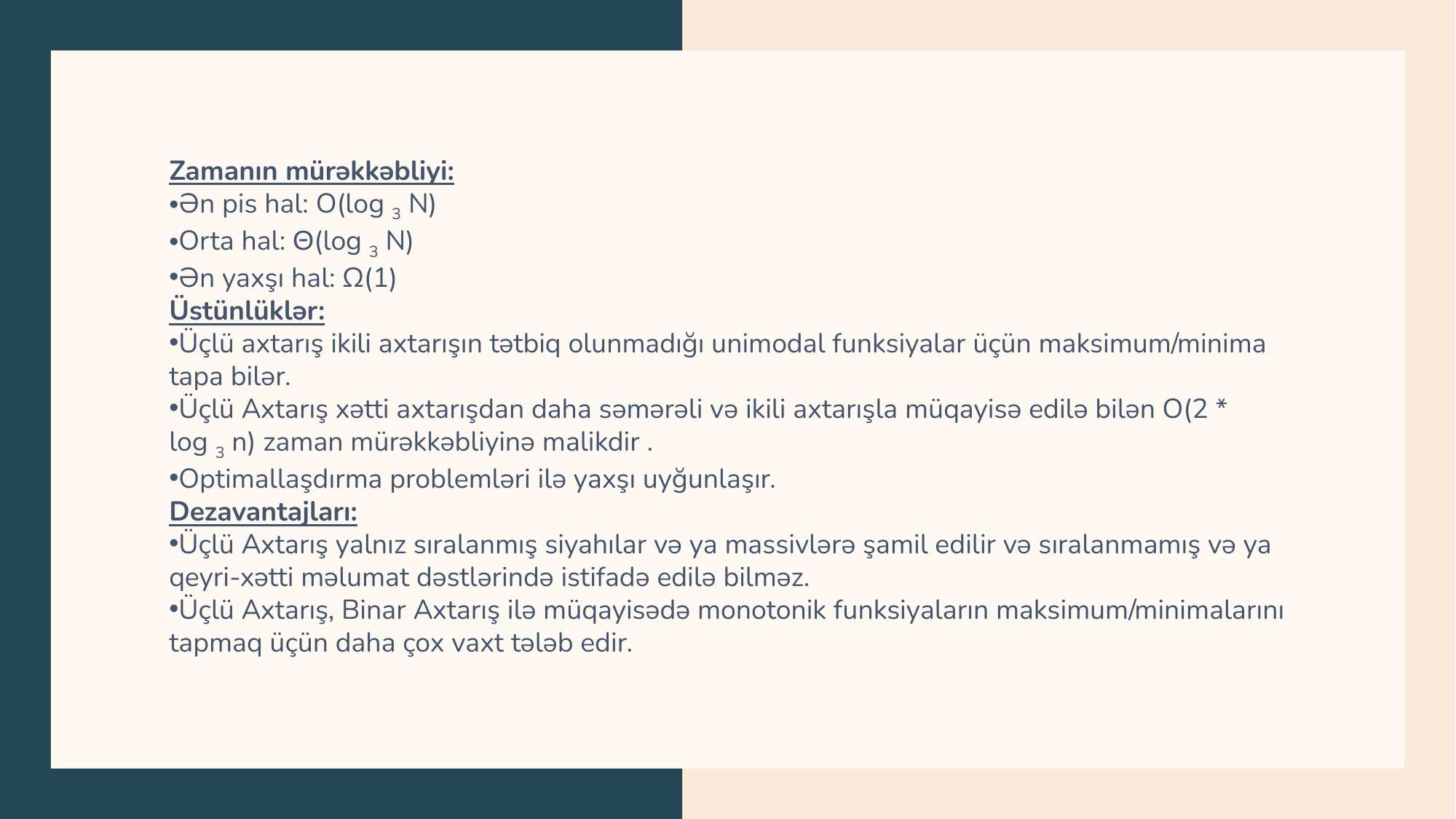

Zamanın mürəkkəbliyi:
Ən pis hal: O(log 3 N)
Orta hal: Θ(log 3 N)
Ən yaxşı hal: Ω(1)
Üstünlüklər:
Üçlü axtarış ikili axtarışın tətbiq olunmadığı unimodal funksiyalar üçün maksimum/minima tapa bilər.
Üçlü Axtarış xətti axtarışdan daha səmərəli və ikili axtarışla müqayisə edilə bilən O(2 * log 3 n) zaman mürəkkəbliyinə malikdir .
Optimallaşdırma problemləri ilə yaxşı uyğunlaşır.
Dezavantajları:
Üçlü Axtarış yalnız sıralanmış siyahılar və ya massivlərə şamil edilir və sıralanmamış və ya qeyri-xətti məlumat dəstlərində istifadə edilə bilməz.
Üçlü Axtarış, Binar Axtarış ilə müqayisədə monotonik funksiyaların maksimum/minimalarını tapmaq üçün daha çox vaxt tələb edir.